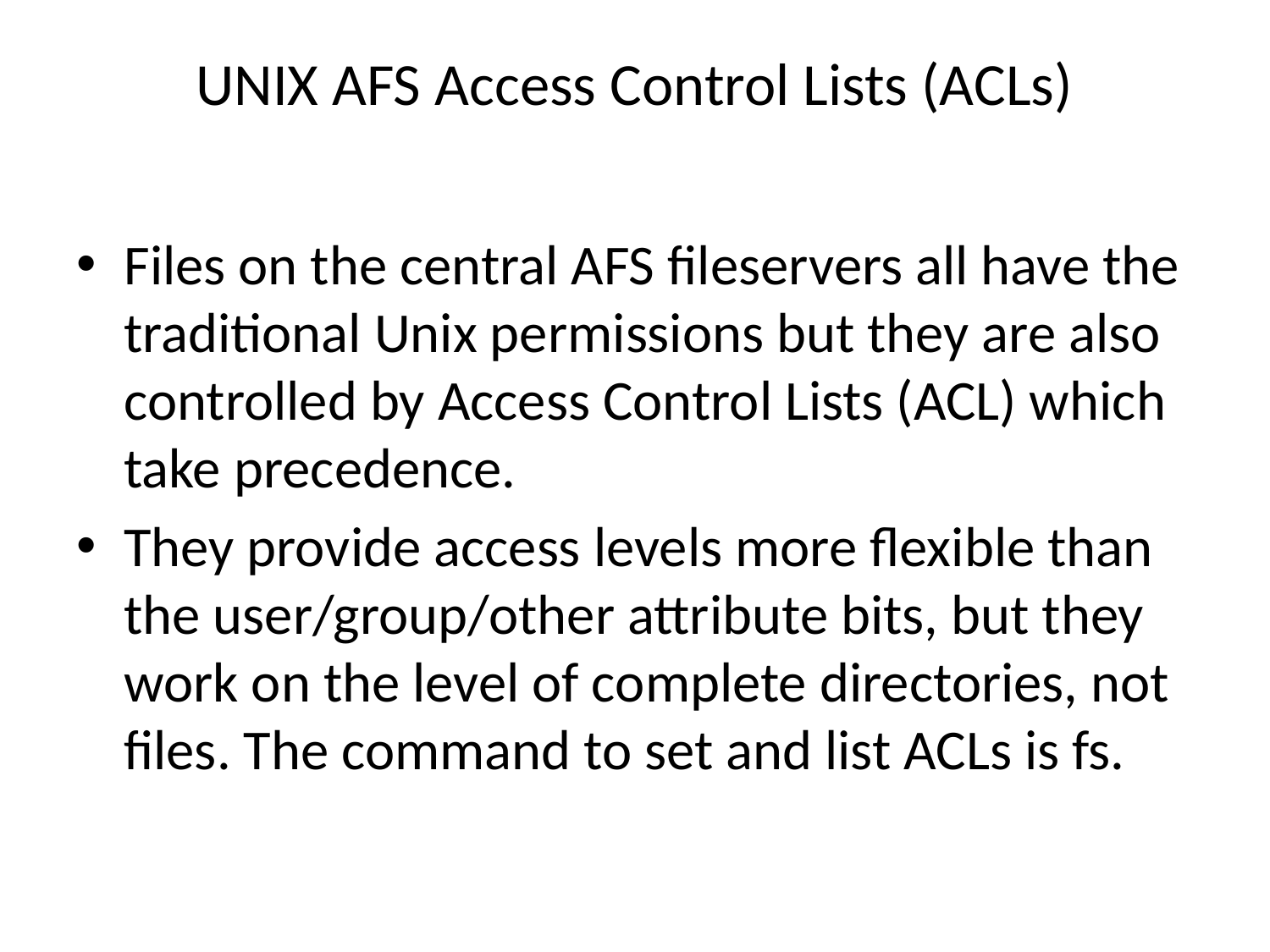

# UNIX AFS Access Control Lists (ACLs)
Files on the central AFS fileservers all have the traditional Unix permissions but they are also controlled by Access Control Lists (ACL) which take precedence.
They provide access levels more flexible than the user/group/other attribute bits, but they work on the level of complete directories, not files. The command to set and list ACLs is fs.